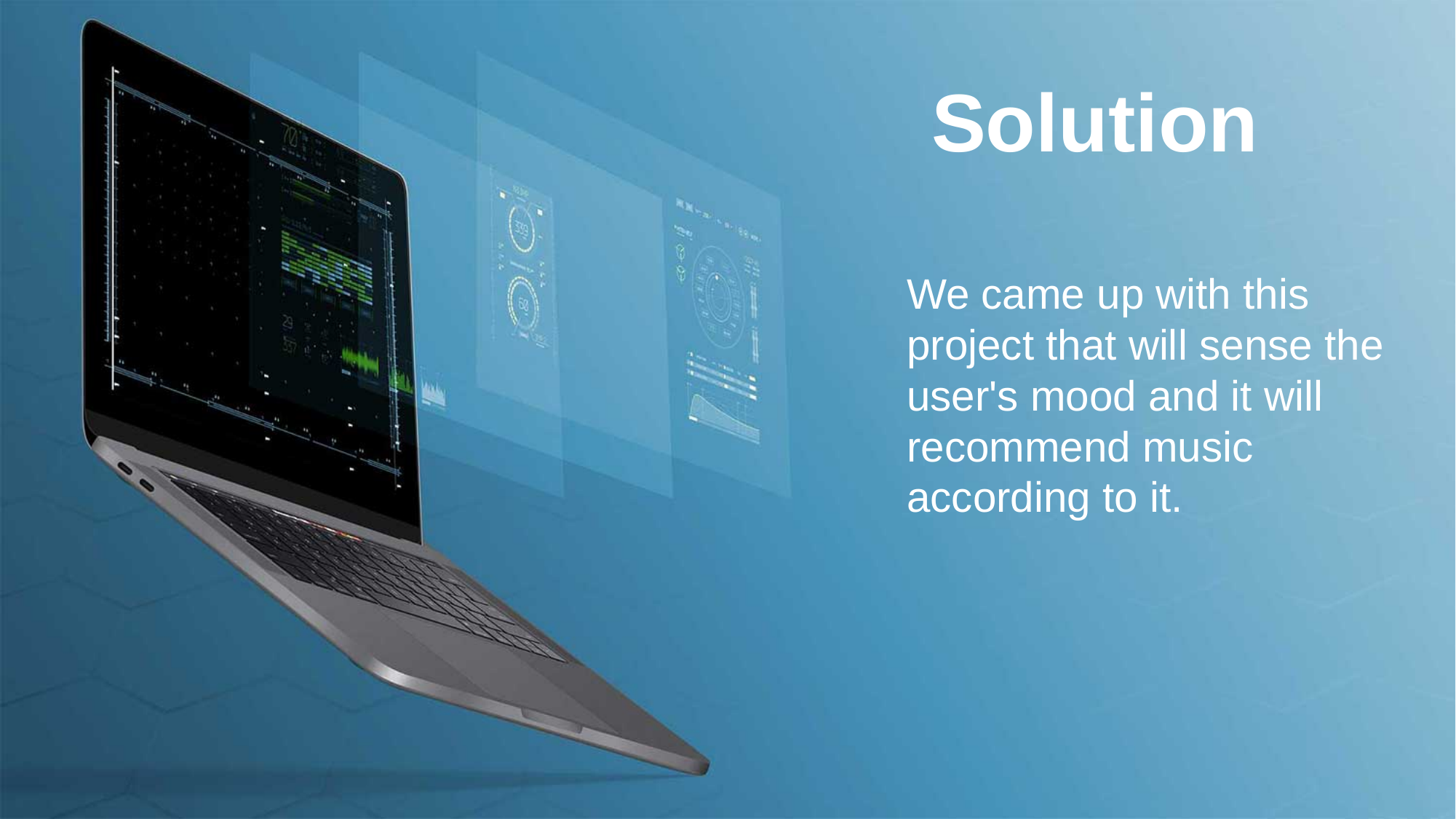

Solution
We came up with this project that will sense the user's mood and it will recommend music according to it.